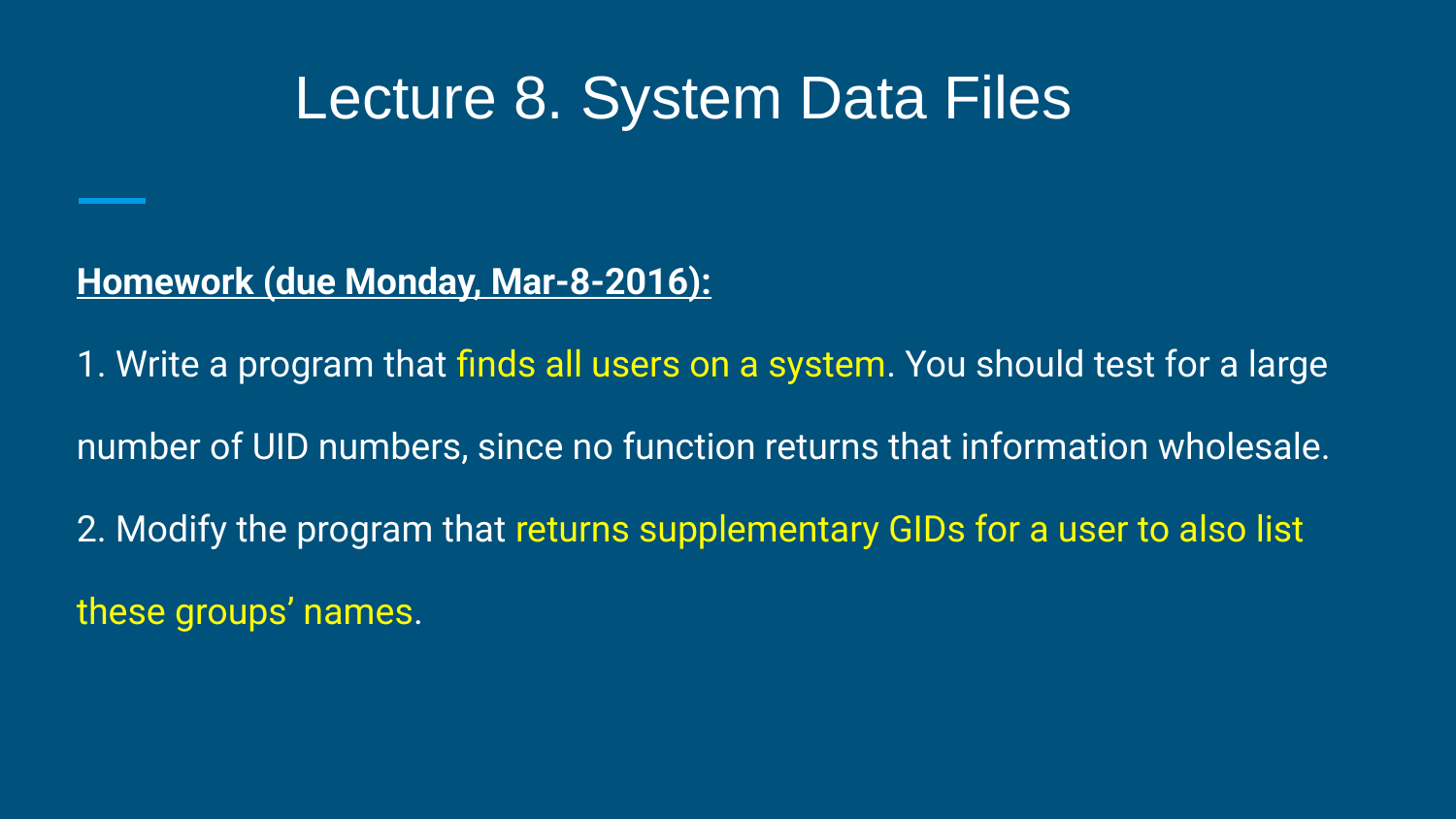

# Lecture 8. System Data Files

Homework (due Monday, Mar-8-2016):
1. Write a program that finds all users on a system. You should test for a large
number of UID numbers, since no function returns that information wholesale.
2. Modify the program that returns supplementary GIDs for a user to also list
these groups’ names.